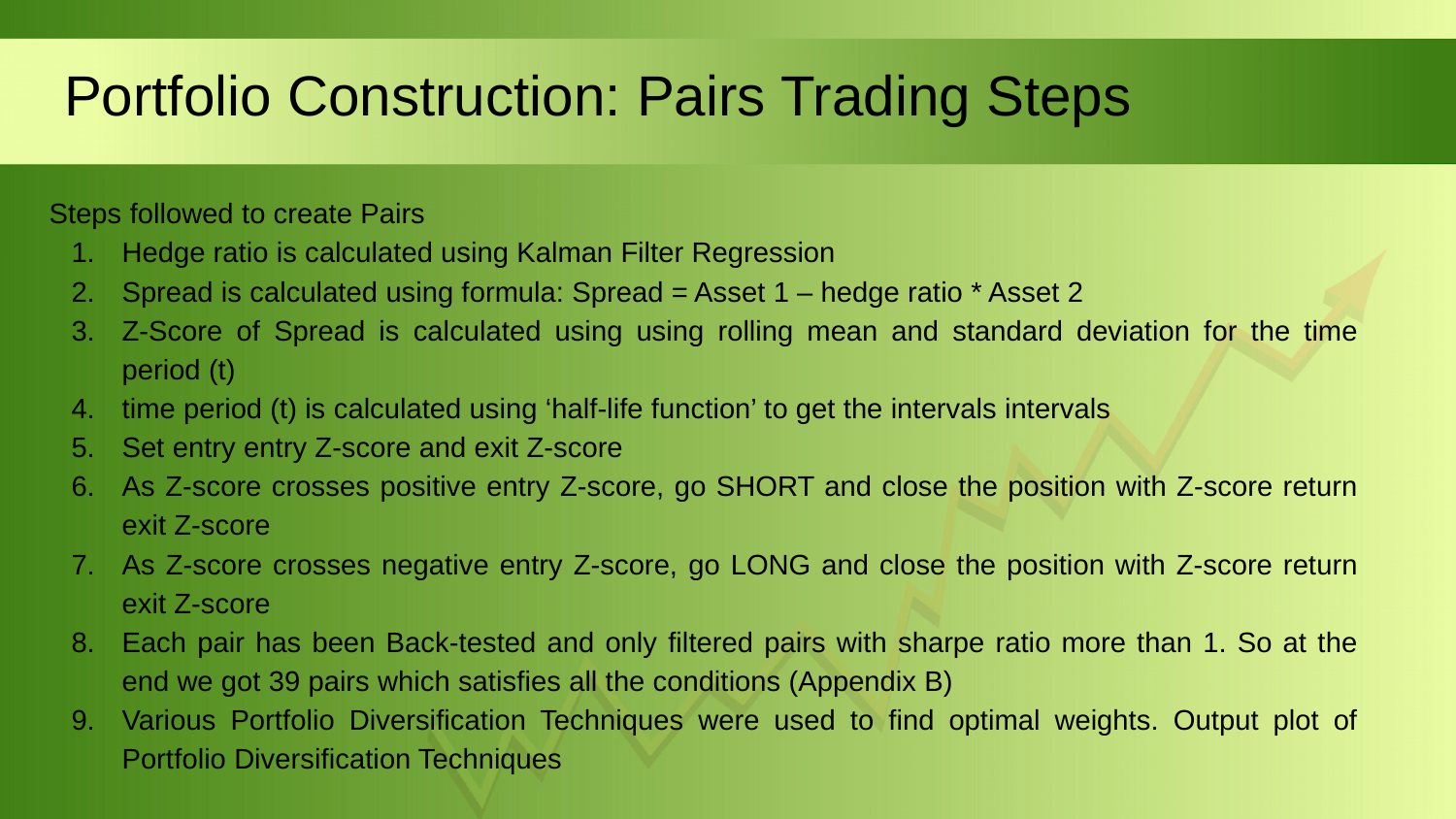

# Portfolio Construction: Pairs Trading Steps
Steps followed to create Pairs
Hedge ratio is calculated using Kalman Filter Regression
Spread is calculated using formula: Spread = Asset 1 – hedge ratio * Asset 2
Z-Score of Spread is calculated using using rolling mean and standard deviation for the time period (t)
time period (t) is calculated using ‘half-life function’ to get the intervals intervals
Set entry entry Z-score and exit Z-score
As Z-score crosses positive entry Z-score, go SHORT and close the position with Z-score return exit Z-score
As Z-score crosses negative entry Z-score, go LONG and close the position with Z-score return exit Z-score
Each pair has been Back-tested and only filtered pairs with sharpe ratio more than 1. So at the end we got 39 pairs which satisfies all the conditions (Appendix B)
Various Portfolio Diversification Techniques were used to find optimal weights. Output plot of Portfolio Diversification Techniques